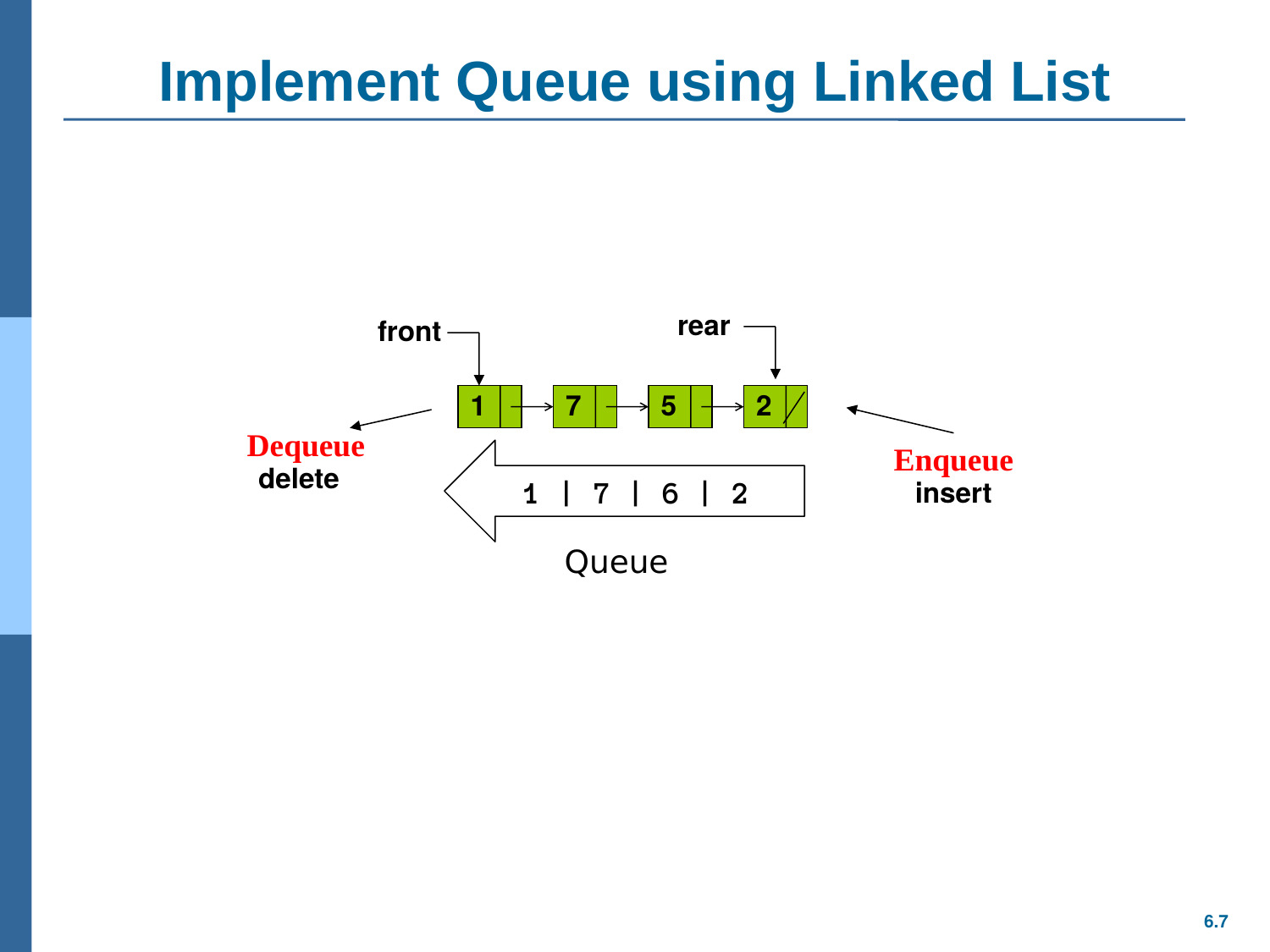

# Implement Queue using Linked List
rear
front

1

7
5
2

Dequeue
Enqueue
1 | 7 | 6 | 2
delete
insert
Queue